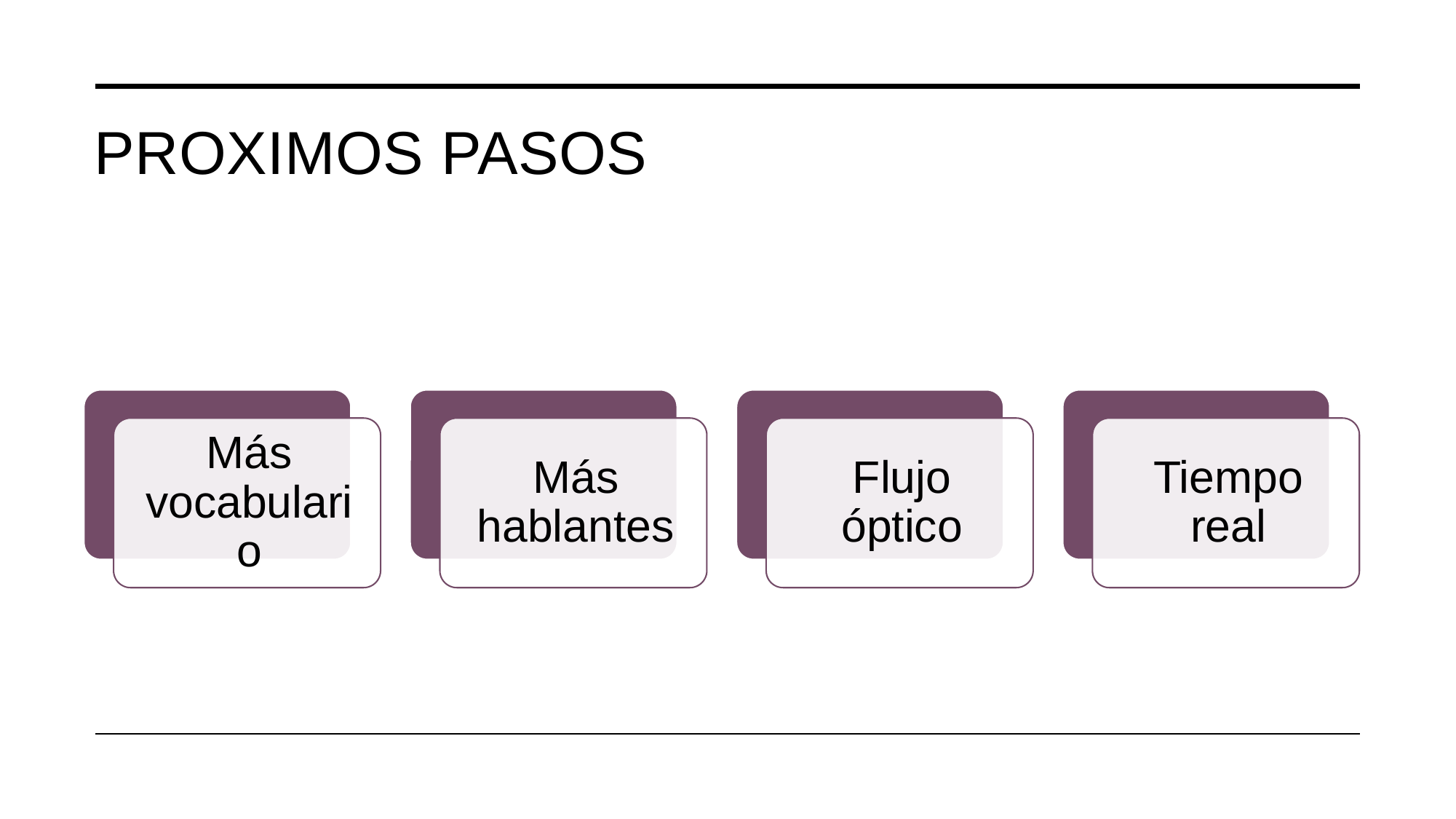

# Proximos pasos
Más vocabulario
Más hablantes
Flujo óptico
Tiempo real